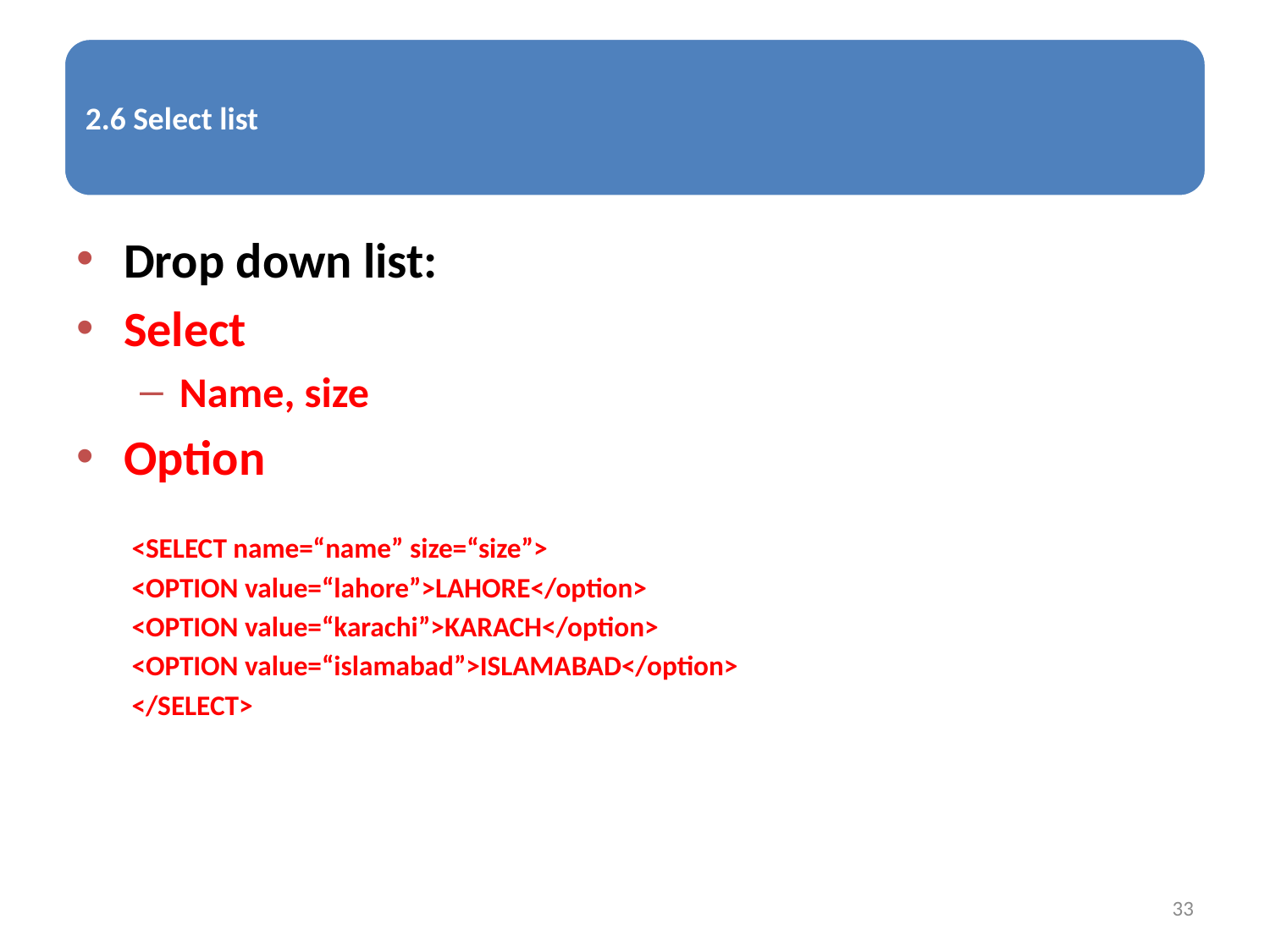

2.6 Select list
Drop down list:
Select
Name, size
Option

<SELECT name=“name” size=“size”>
<OPTION value=“lahore”>LAHORE</option>
<OPTION value=“karachi”>KARACH</option>
<OPTION value=“islamabad”>ISLAMABAD</option>
</SELECT>
33